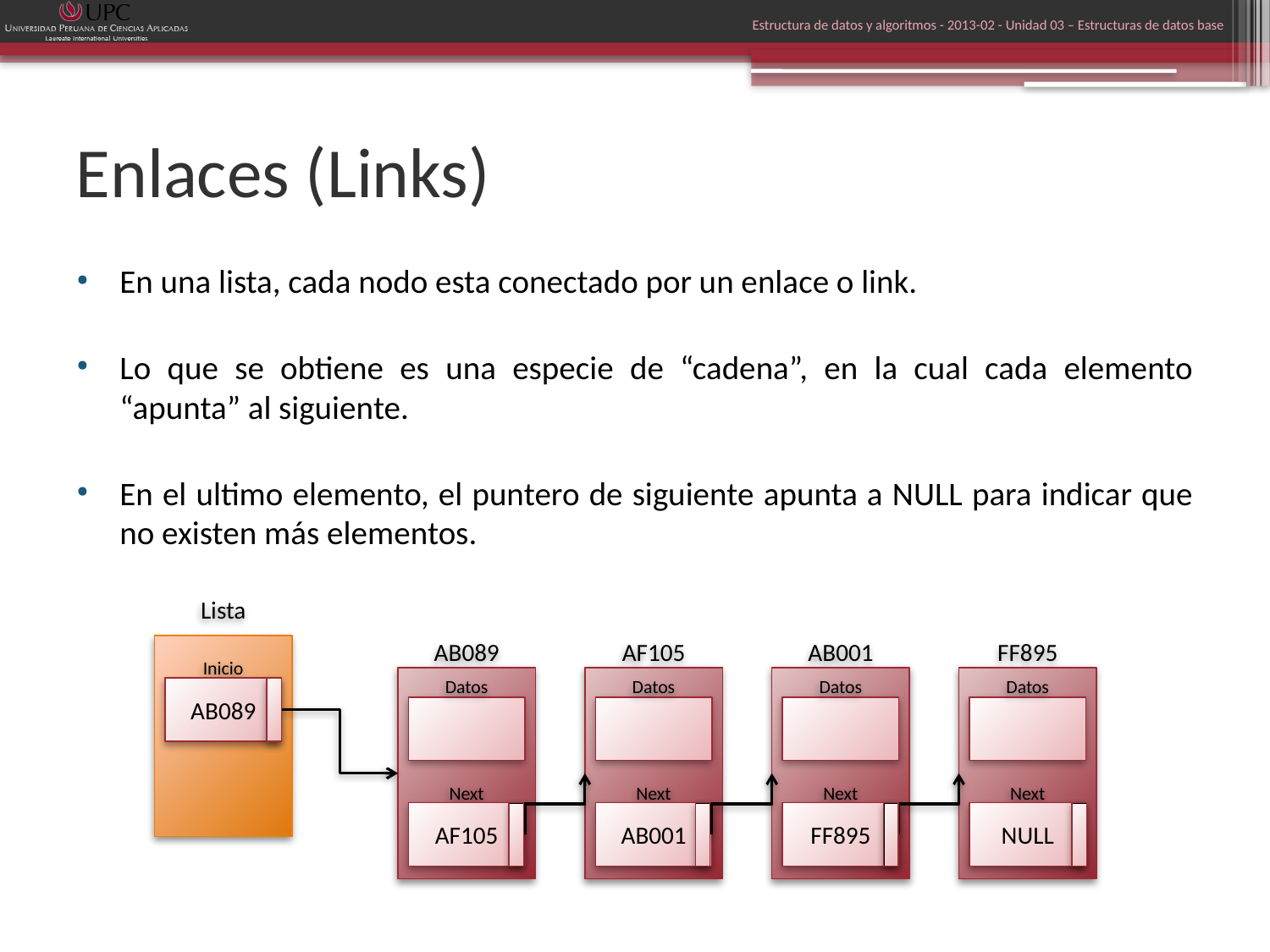

Estructura de datos y algoritmos - 2013-02 - Unidad 03 – Estructuras de datos base
# Enlaces (Links)
En una lista, cada nodo esta conectado por un enlace o link.

Lo que se obtiene es una especie de “cadena”, en la cual cada elemento “apunta” al siguiente.

En el ultimo elemento, el puntero de siguiente apunta a NULL para indicar que no existen más elementos.

Lista

Inicio
AB089
AB089

Datos

Next
AF105
AF105

Datos

Next
AB001
AB001

Datos

Next
FF895
FF895

Datos

Next
NULL